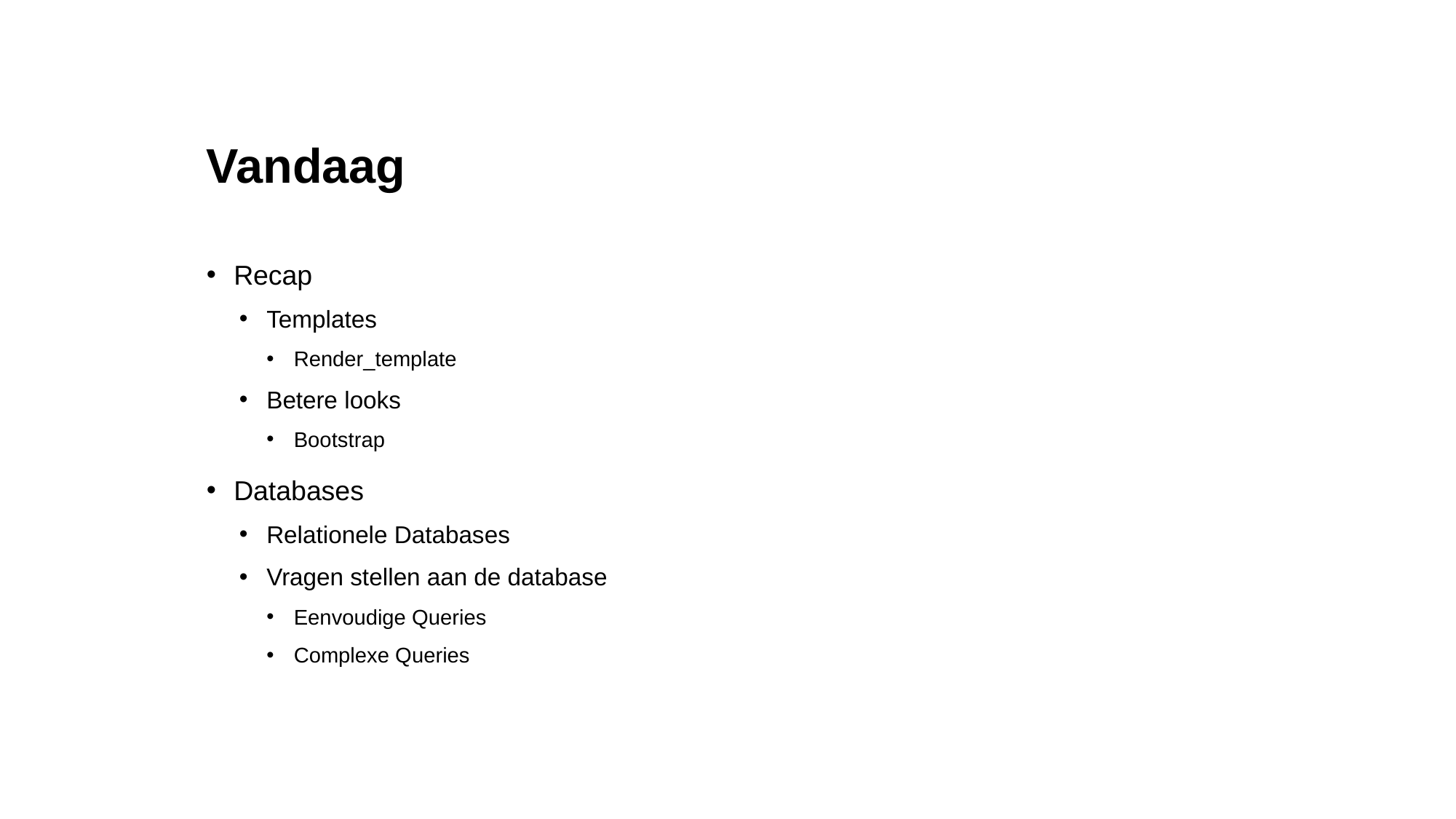

# Vandaag
Recap
Templates
Render_template
Betere looks
Bootstrap
Databases
Relationele Databases
Vragen stellen aan de database
Eenvoudige Queries
Complexe Queries